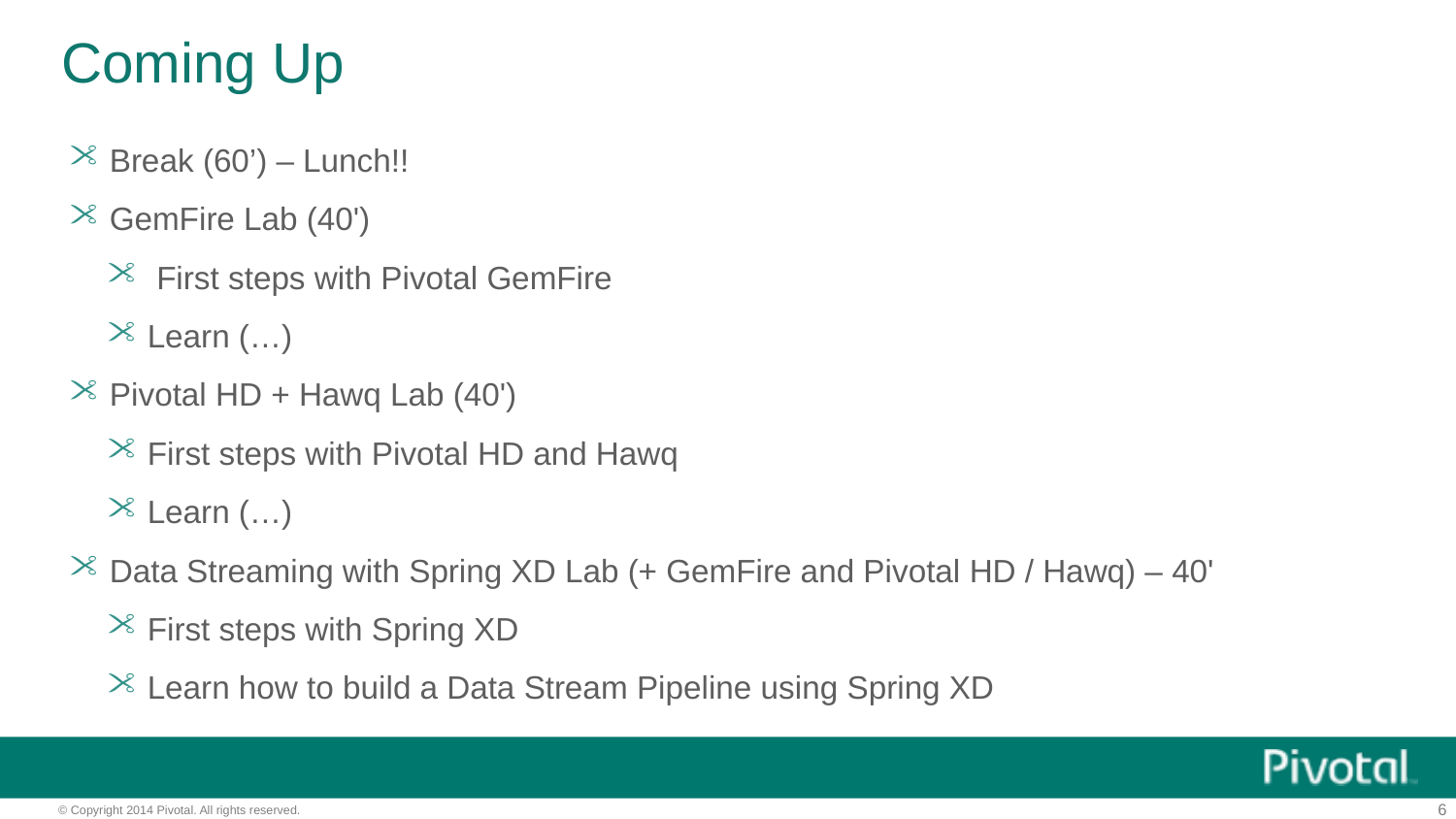

# Coming Up
 Break (60’) – Lunch!!
 GemFire Lab (40')
  First steps with Pivotal GemFire
 Learn (…)
 Pivotal HD + Hawq Lab (40')
 First steps with Pivotal HD and Hawq
 Learn (…)
 Data Streaming with Spring XD Lab (+ GemFire and Pivotal HD / Hawq) – 40'
 First steps with Spring XD
 Learn how to build a Data Stream Pipeline using Spring XD
6